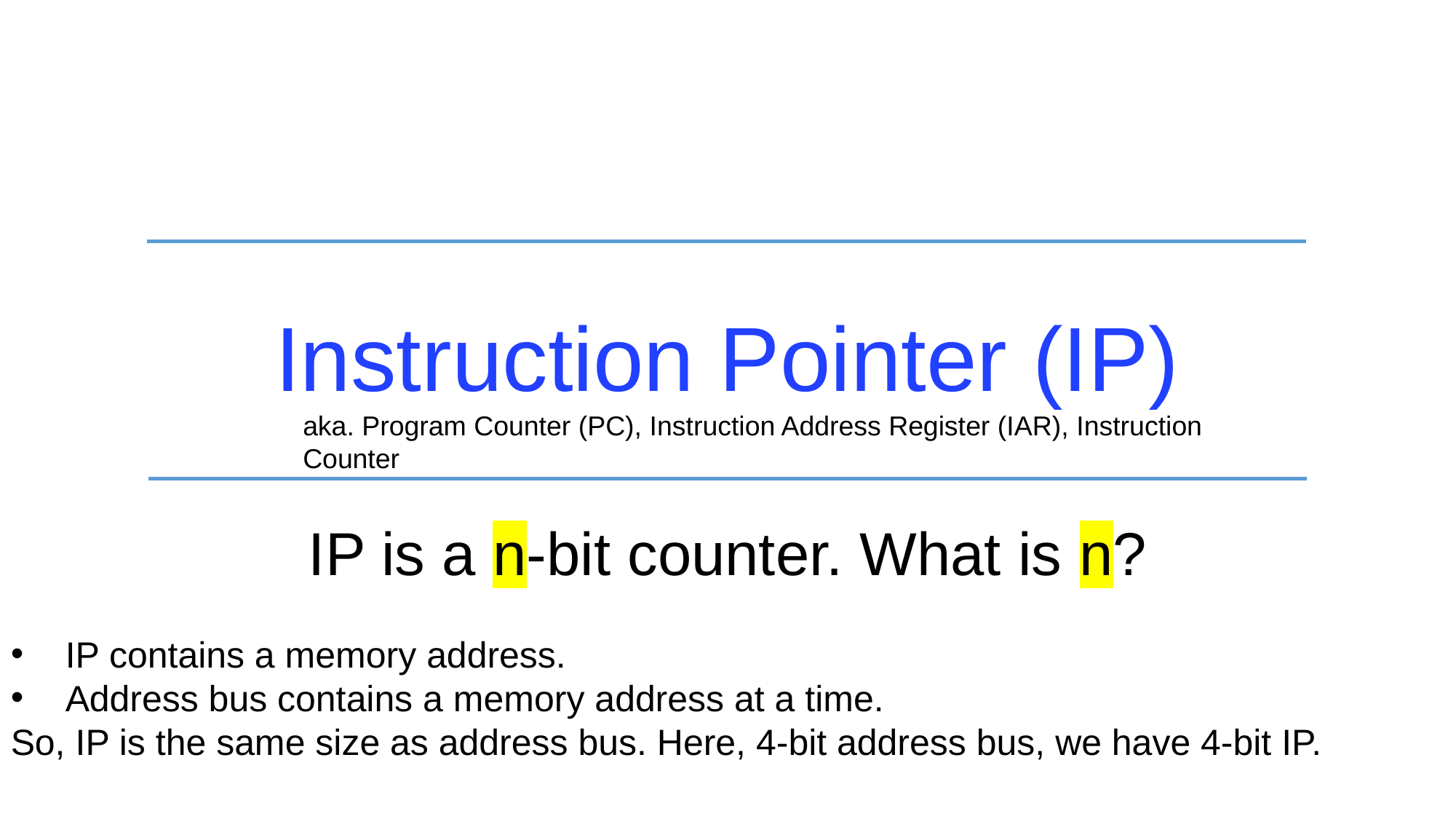

Instruction Pointer (IP)
aka. Program Counter (PC), Instruction Address Register (IAR), Instruction Counter
IP is a n-bit counter. What is n?

IP contains a memory address.
Address bus contains a memory address at a time.
So, IP is the same size as address bus. Here, 4-bit address bus, we have 4-bit IP.